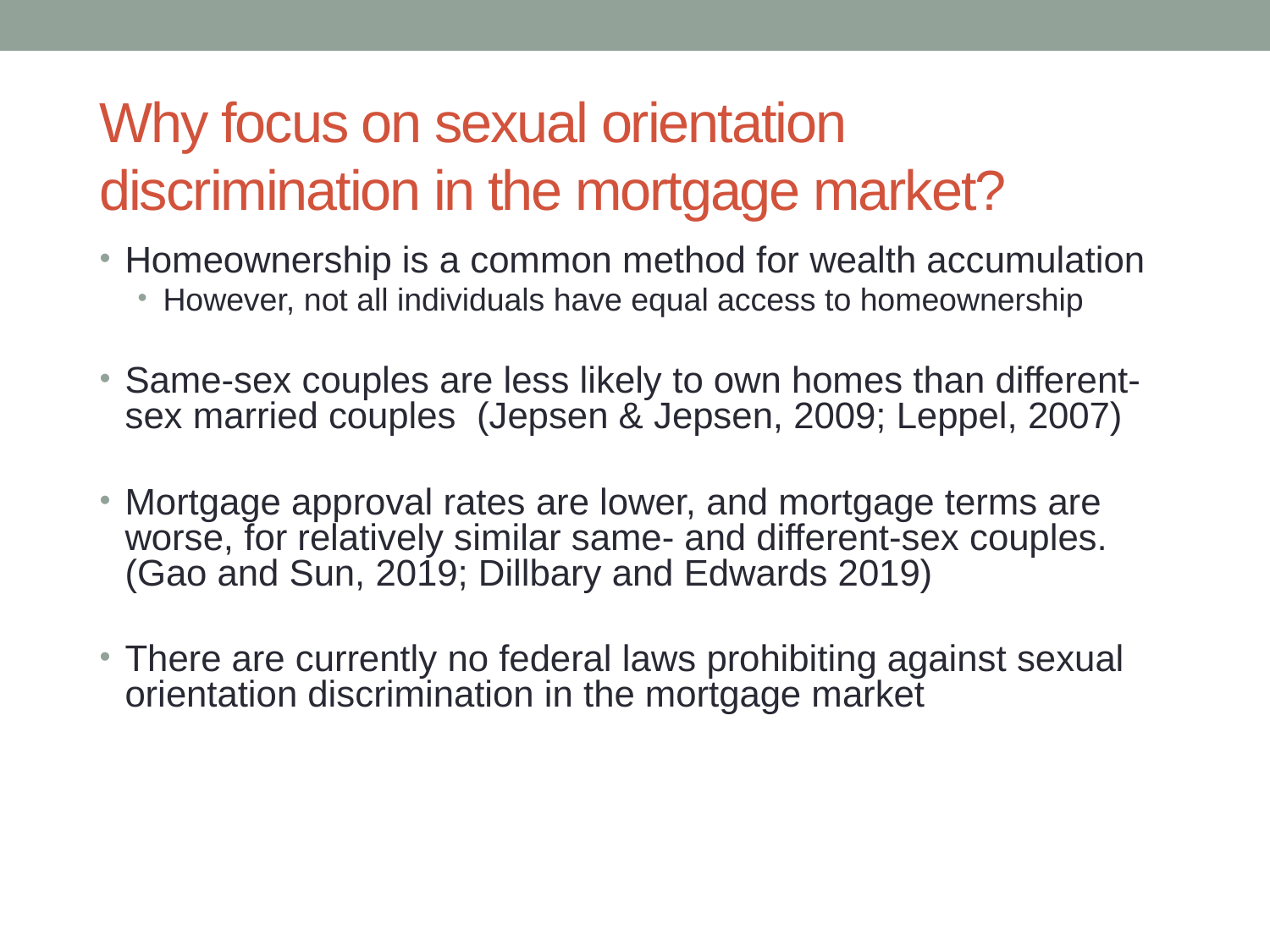

# Why focus on sexual orientation discrimination in the mortgage market?
Homeownership is a common method for wealth accumulation
However, not all individuals have equal access to homeownership

Same-sex couples are less likely to own homes than different-sex married couples  (Jepsen & Jepsen, 2009; Leppel, 2007)

Mortgage approval rates are lower, and mortgage terms are worse, for relatively similar same- and different-sex couples. (Gao and Sun, 2019; Dillbary and Edwards 2019)

There are currently no federal laws prohibiting against sexual orientation discrimination in the mortgage market